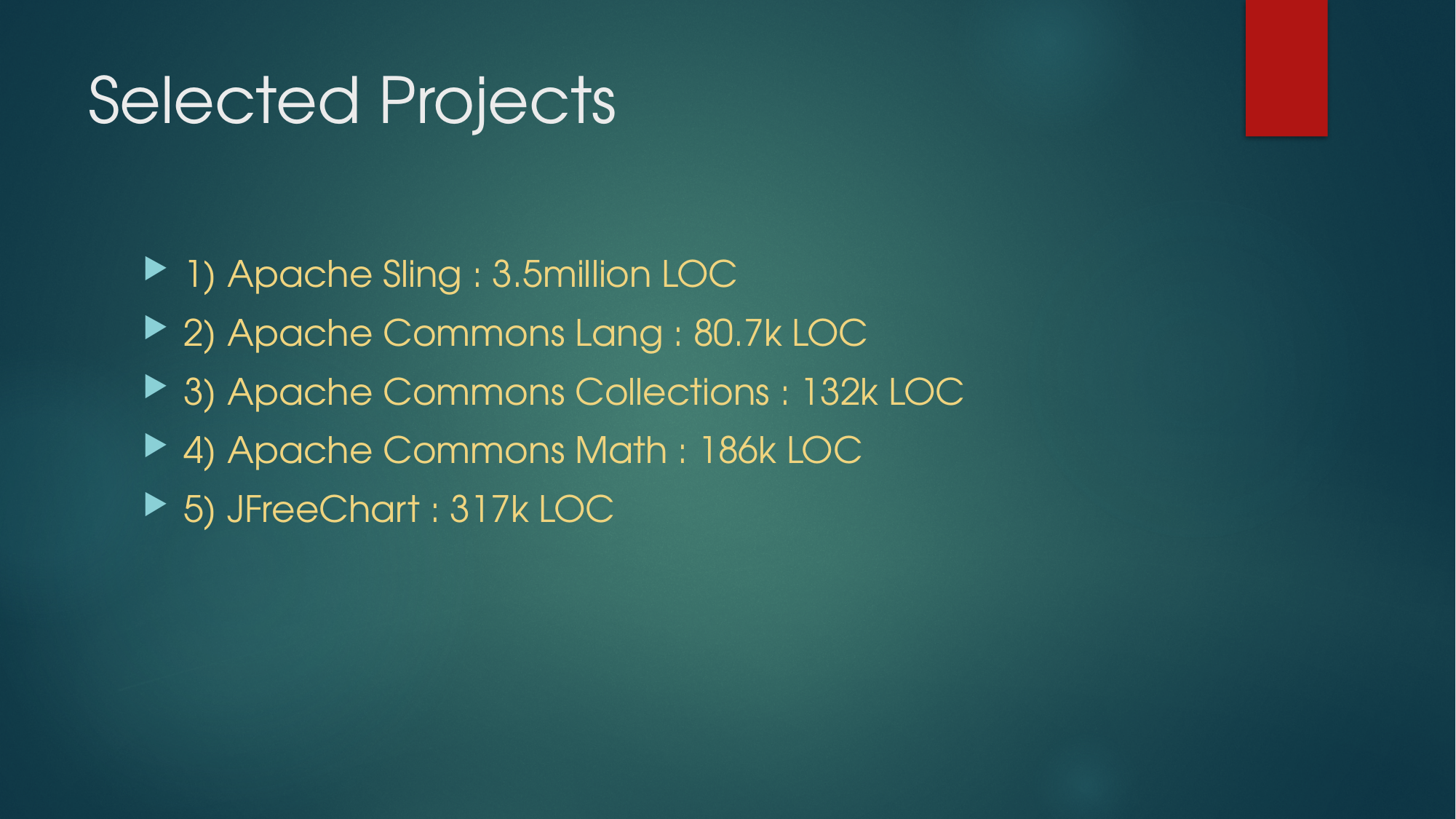

# Selected Projects
1) Apache Sling : 3.5million LOC
2) Apache Commons Lang : 80.7k LOC
3) Apache Commons Collections : 132k LOC
4) Apache Commons Math : 186k LOC
5) JFreeChart : 317k LOC